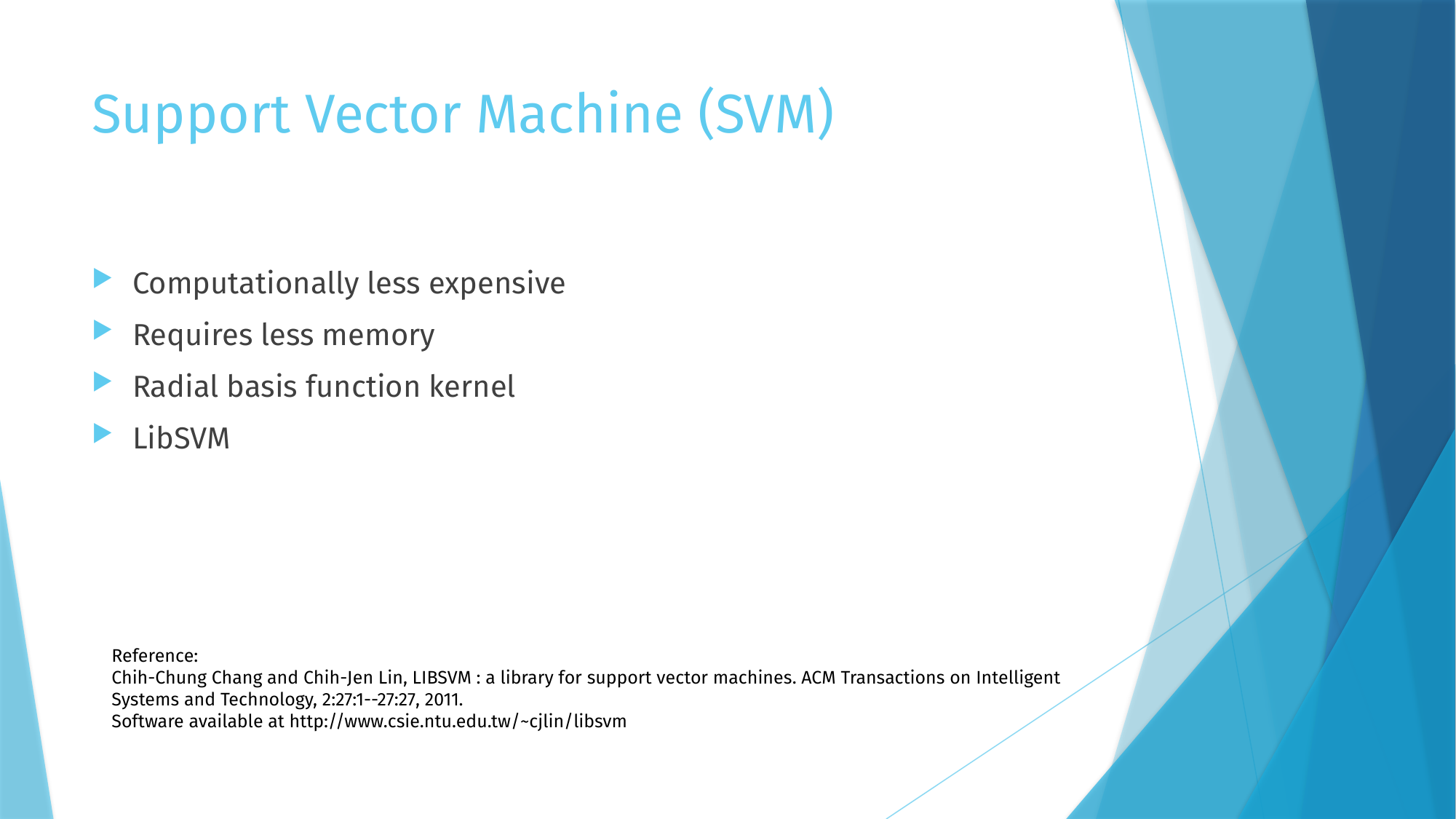

# Support Vector Machine (SVM)
Computationally less expensive
Requires less memory
Radial basis function kernel
LibSVM
Reference:
Chih-Chung Chang and Chih-Jen Lin, LIBSVM : a library for support vector machines. ACM Transactions on Intelligent Systems and Technology, 2:27:1--27:27, 2011.
Software available at http://www.csie.ntu.edu.tw/~cjlin/libsvm